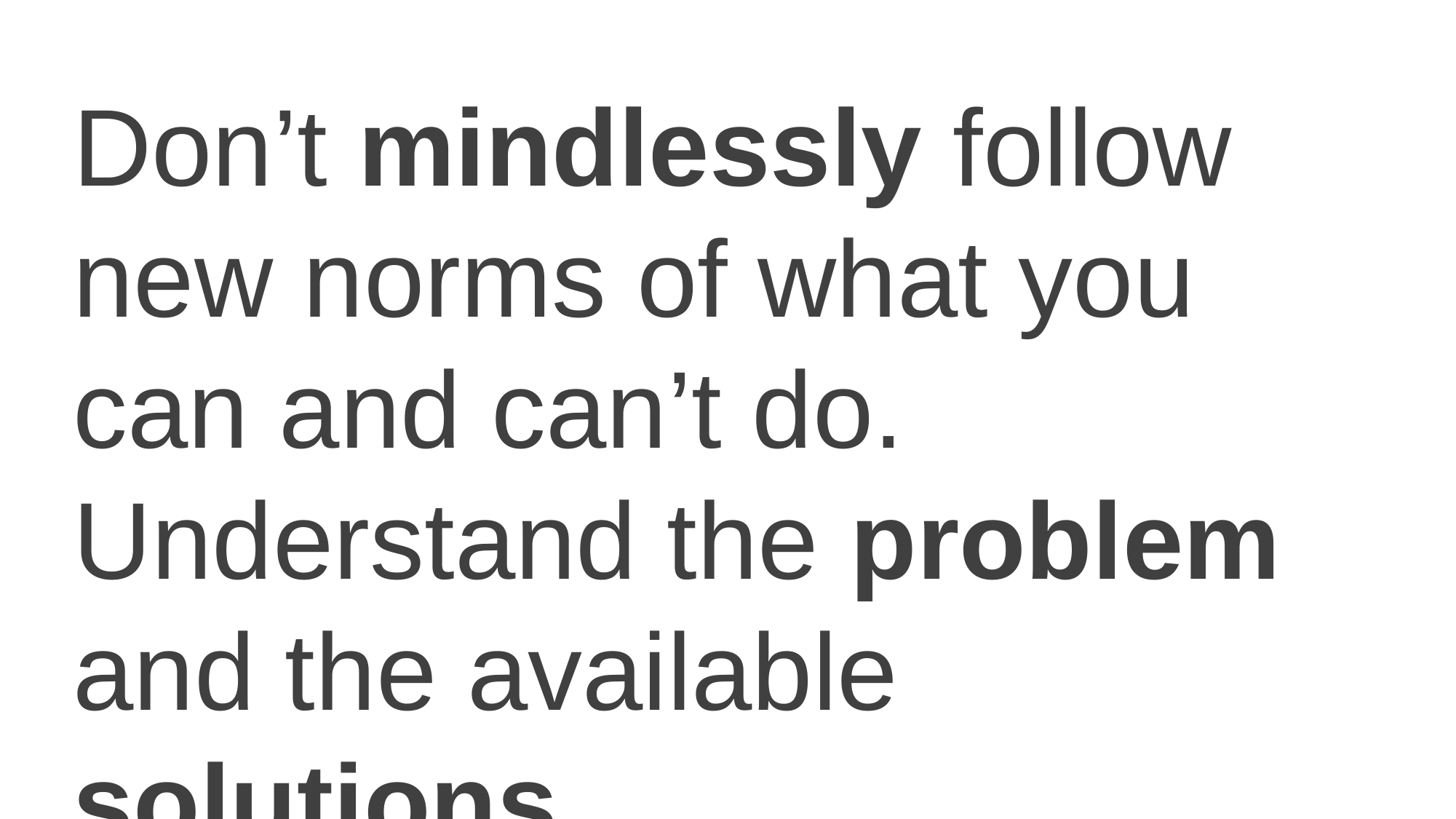

Don’t mindlessly follow new norms of what you can and can’t do. Understand the problem and the available solutions.